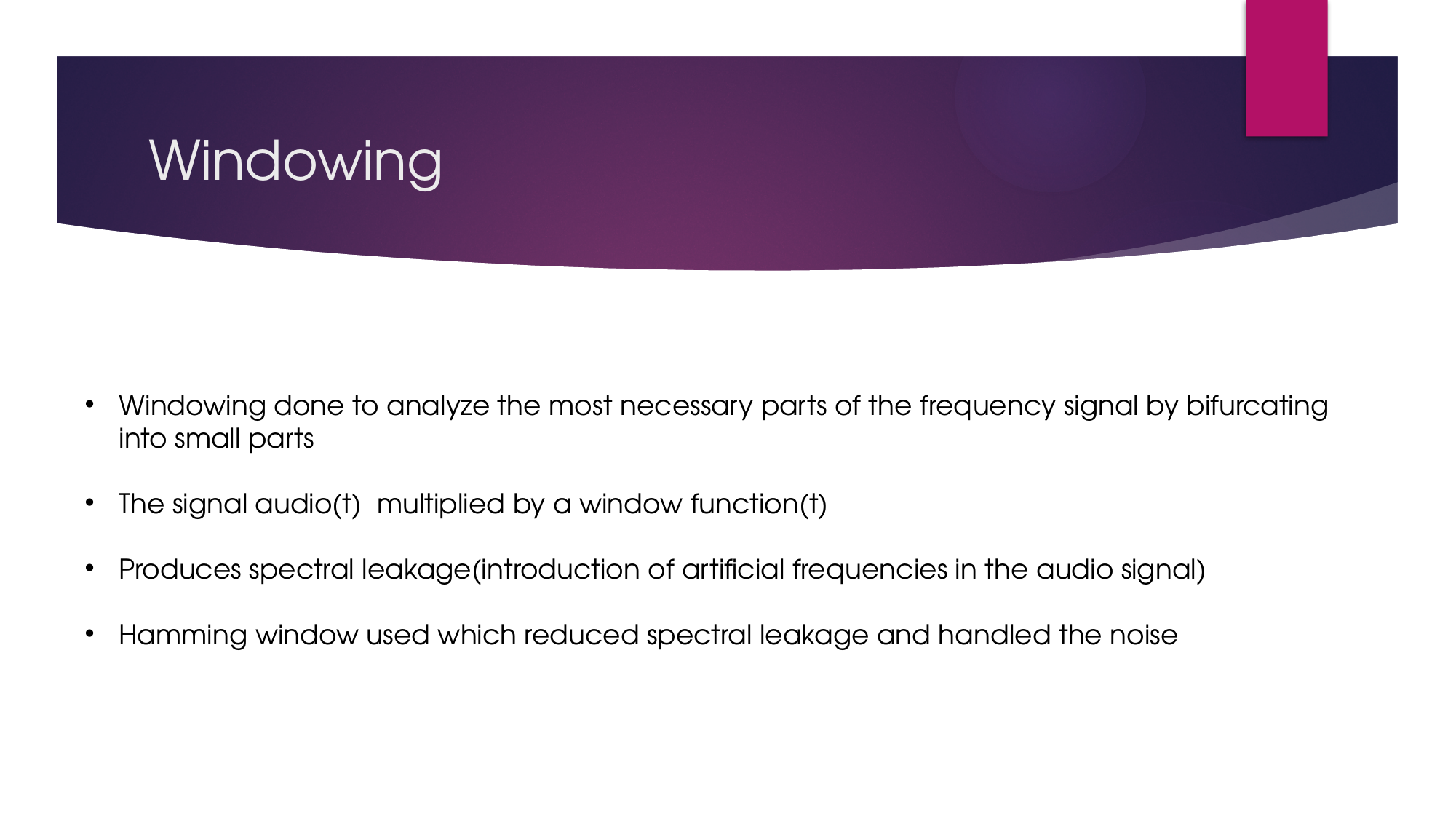

# Windowing
Windowing done to analyze the most necessary parts of the frequency signal by bifurcating into small parts

The signal audio(t)  multiplied by a window function(t)

Produces spectral leakage(introduction of artificial frequencies in the audio signal)

Hamming window used which reduced spectral leakage and handled the noise